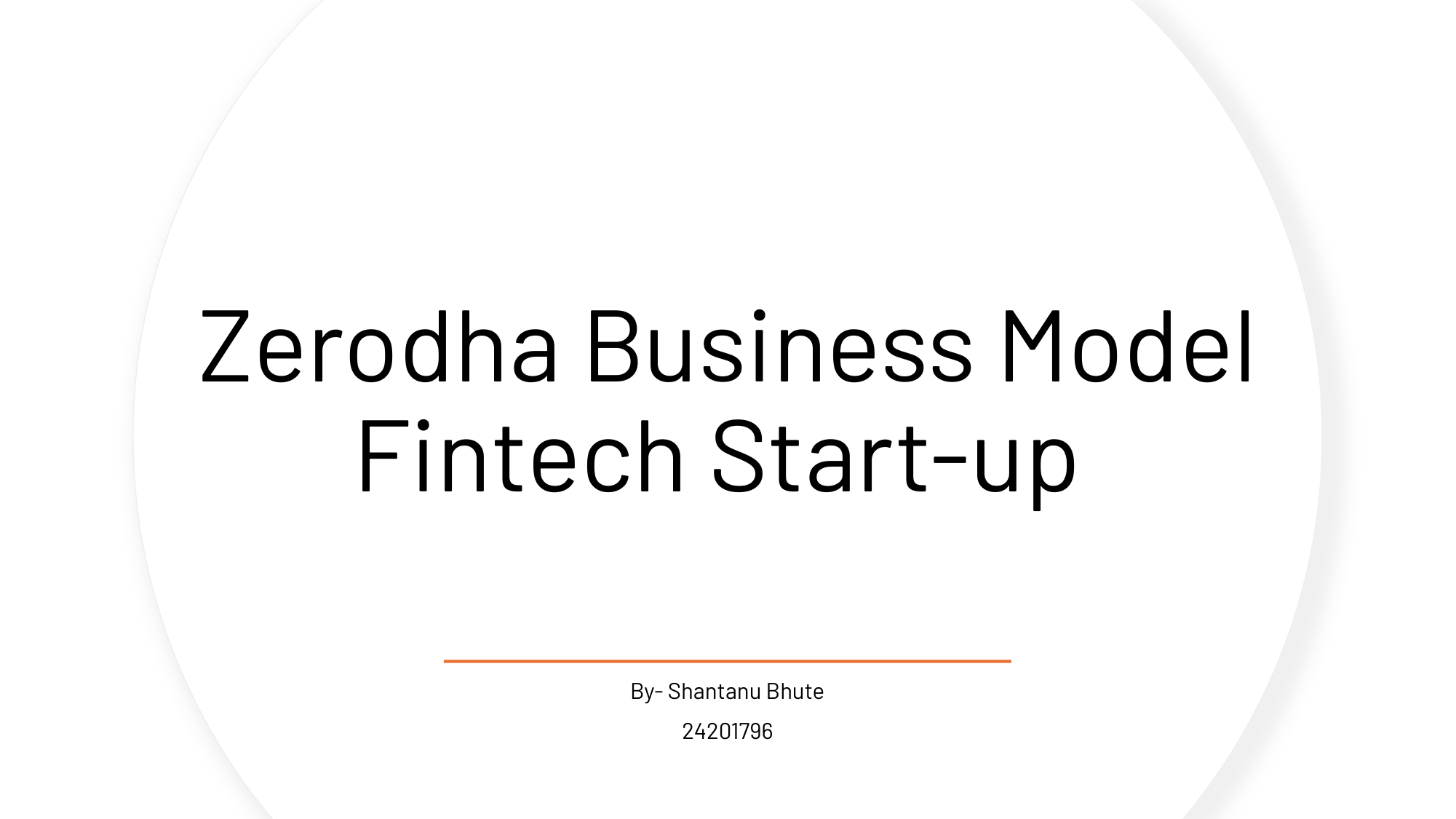

# Zerodha Business Model Fintech Start-up

By- Shantanu Bhute
24201796